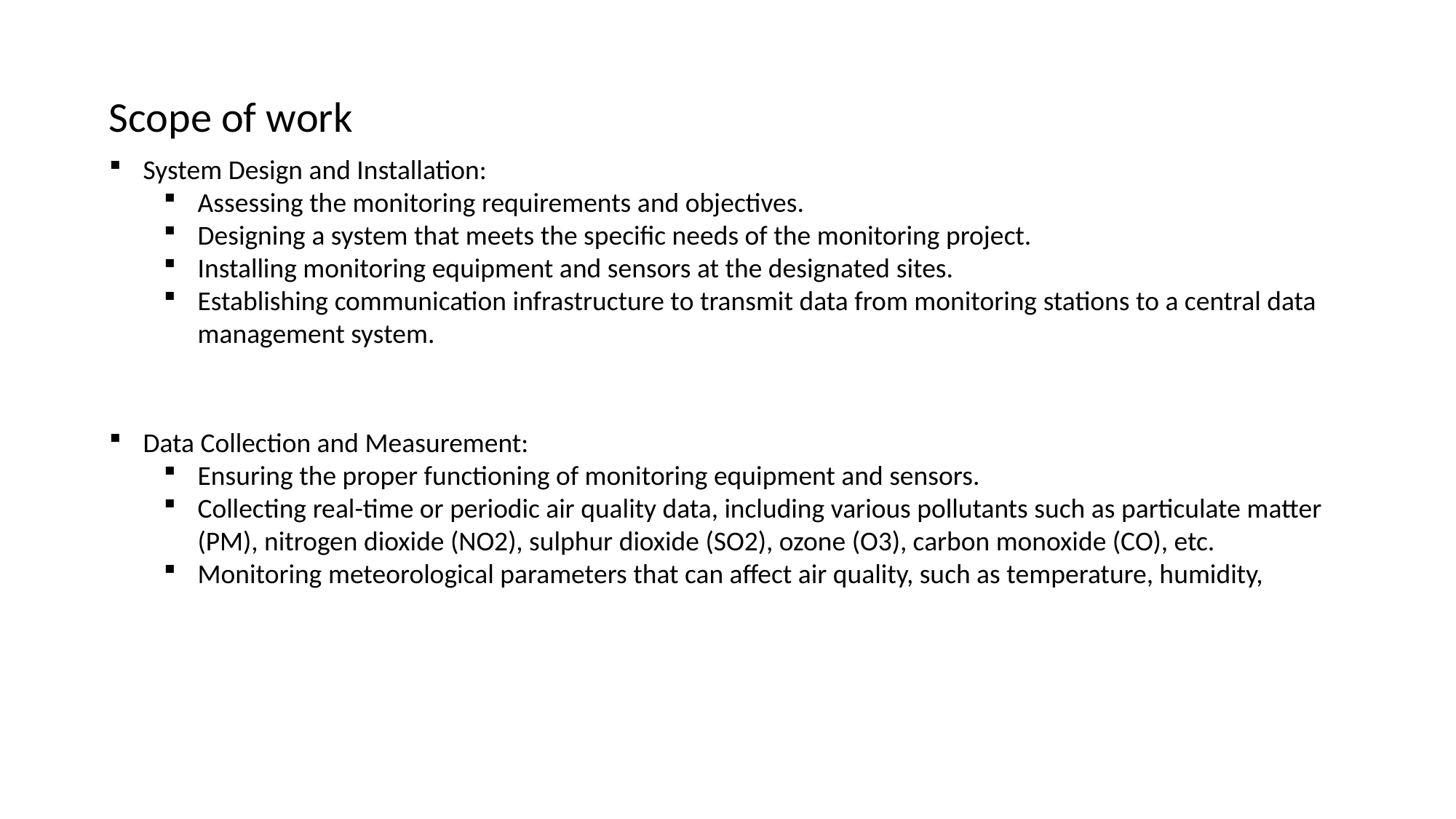

Scope of work
System Design and Installation:
Assessing the monitoring requirements and objectives.
Designing a system that meets the specific needs of the monitoring project.
Installing monitoring equipment and sensors at the designated sites.
Establishing communication infrastructure to transmit data from monitoring stations to a central data management system.
Data Collection and Measurement:
Ensuring the proper functioning of monitoring equipment and sensors.
Collecting real-time or periodic air quality data, including various pollutants such as particulate matter (PM), nitrogen dioxide (NO2), sulphur dioxide (SO2), ozone (O3), carbon monoxide (CO), etc.
Monitoring meteorological parameters that can affect air quality, such as temperature, humidity,